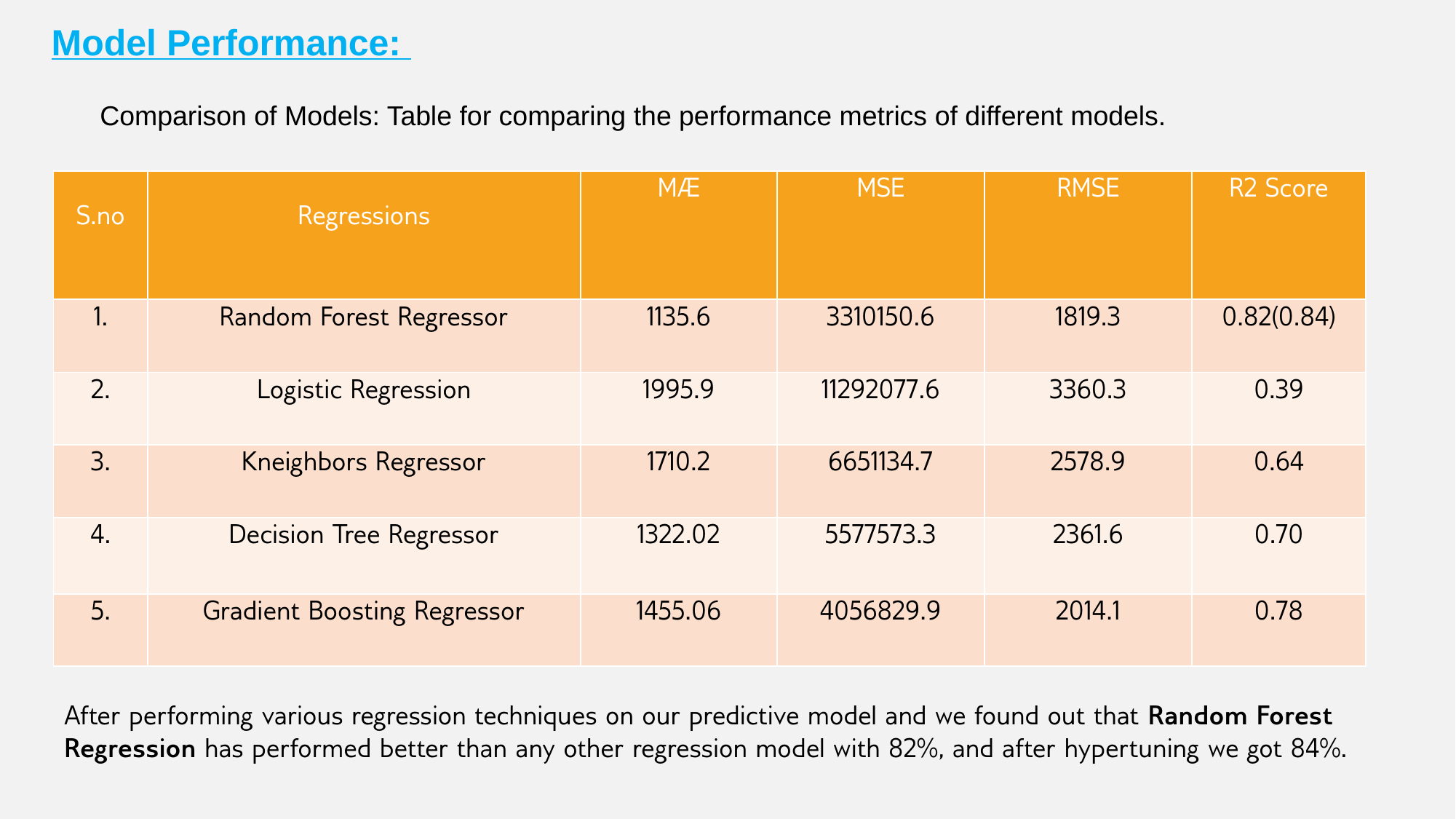

Model Performance:
Comparison of Models: Table for comparing the performance metrics of different models.
| S.no | Regressions | MAE | MSE | RMSE | R2 Score |
| --- | --- | --- | --- | --- | --- |
| 1. | Random Forest Regressor | 1135.6 | 3310150.6 | 1819.3 | 0.82(0.84) |
| 2. | Logistic Regression | 1995.9 | 11292077.6 | 3360.3 | 0.39 |
| 3. | Kneighbors Regressor | 1710.2 | 6651134.7 | 2578.9 | 0.64 |
| 4. | Decision Tree Regressor | 1322.02 | 5577573.3 | 2361.6 | 0.70 |
| 5. | Gradient Boosting Regressor | 1455.06 | 4056829.9 | 2014.1 | 0.78 |
After performing various regression techniques on our predictive model and we found out that Random Forest Regression has performed better than any other regression model with 82%, and after hypertuning we got 84%.